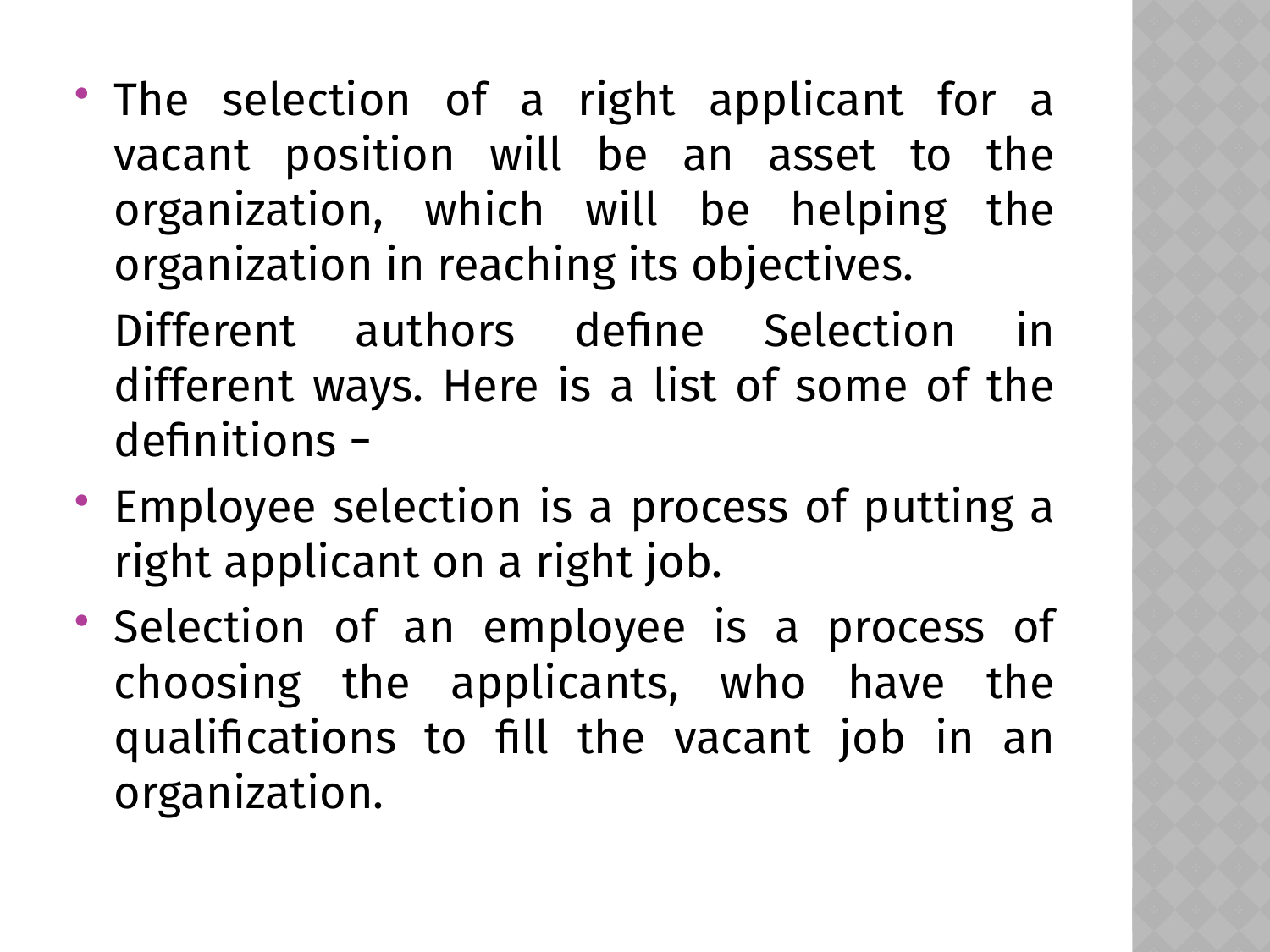

The selection of a right applicant for a vacant position will be an asset to the organization, which will be helping the organization in reaching its objectives.
	Different authors define Selection in different ways. Here is a list of some of the definitions −
Employee selection is a process of putting a right applicant on a right job.
Selection of an employee is a process of choosing the applicants, who have the qualifications to fill the vacant job in an organization.